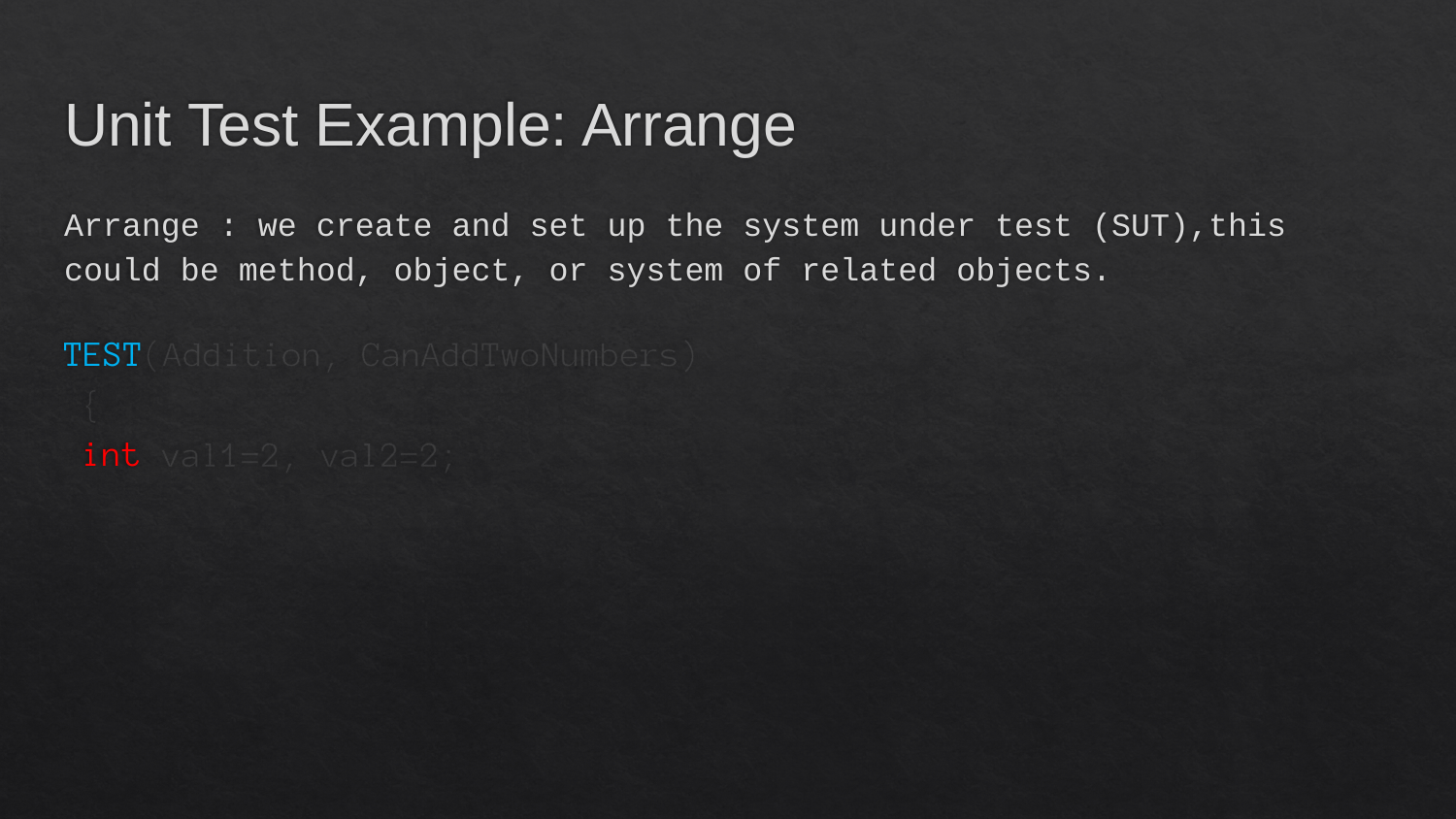

# Unit Test Example: Arrange
Arrange : we create and set up the system under test (SUT),this could be method, object, or system of related objects.
TEST(Addition, CanAddTwoNumbers)
{
int val1=2, val2=2;